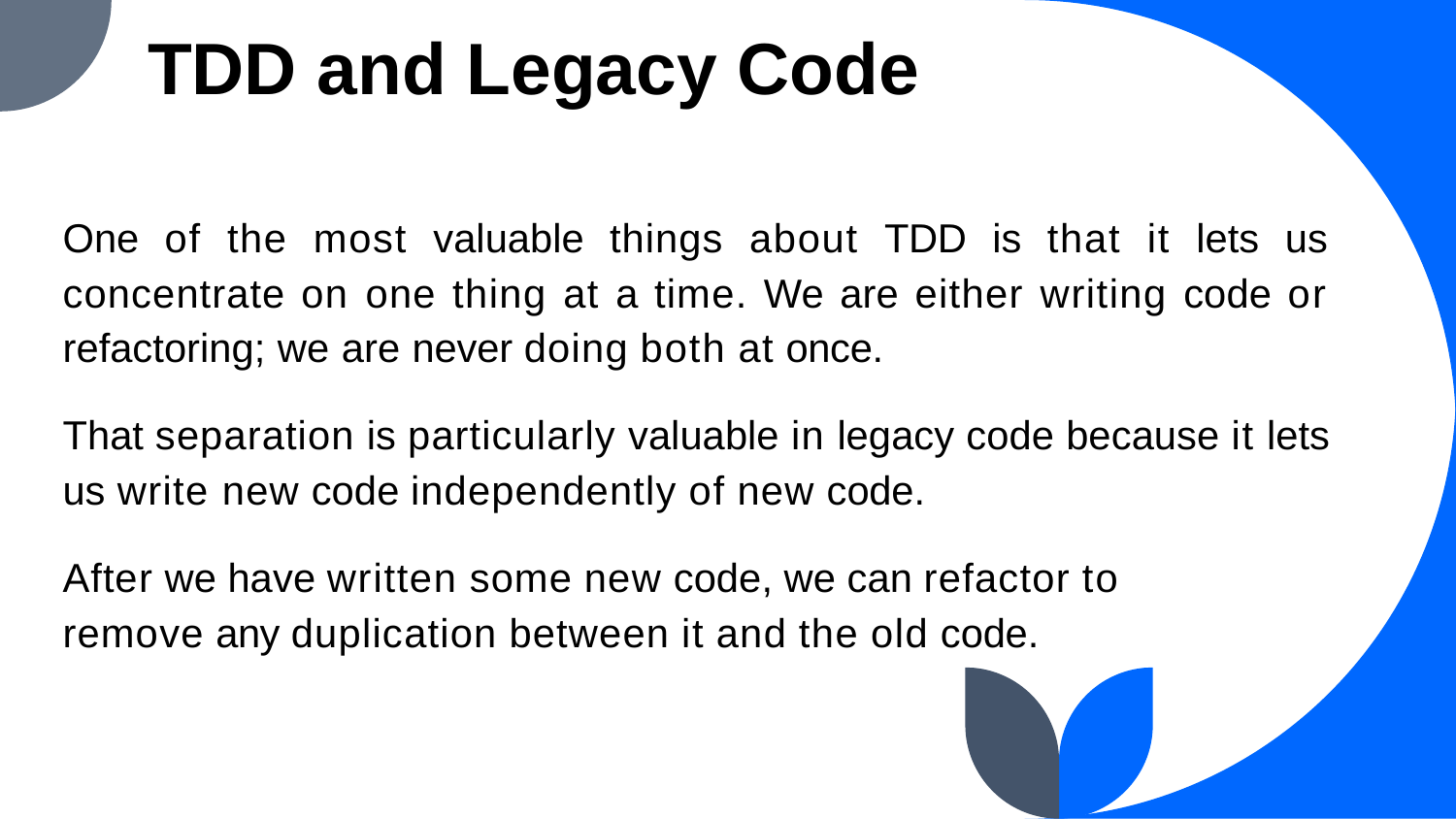

TDD and Legacy Code
One of the most valuable things about TDD is that it lets us concentrate on one thing at a time. We are either writing code or refactoring; we are never doing both at once.
That separation is particularly valuable in legacy code because it lets us write new code independently of new code.
After we have written some new code, we can refactor to remove any duplication between it and the old code.